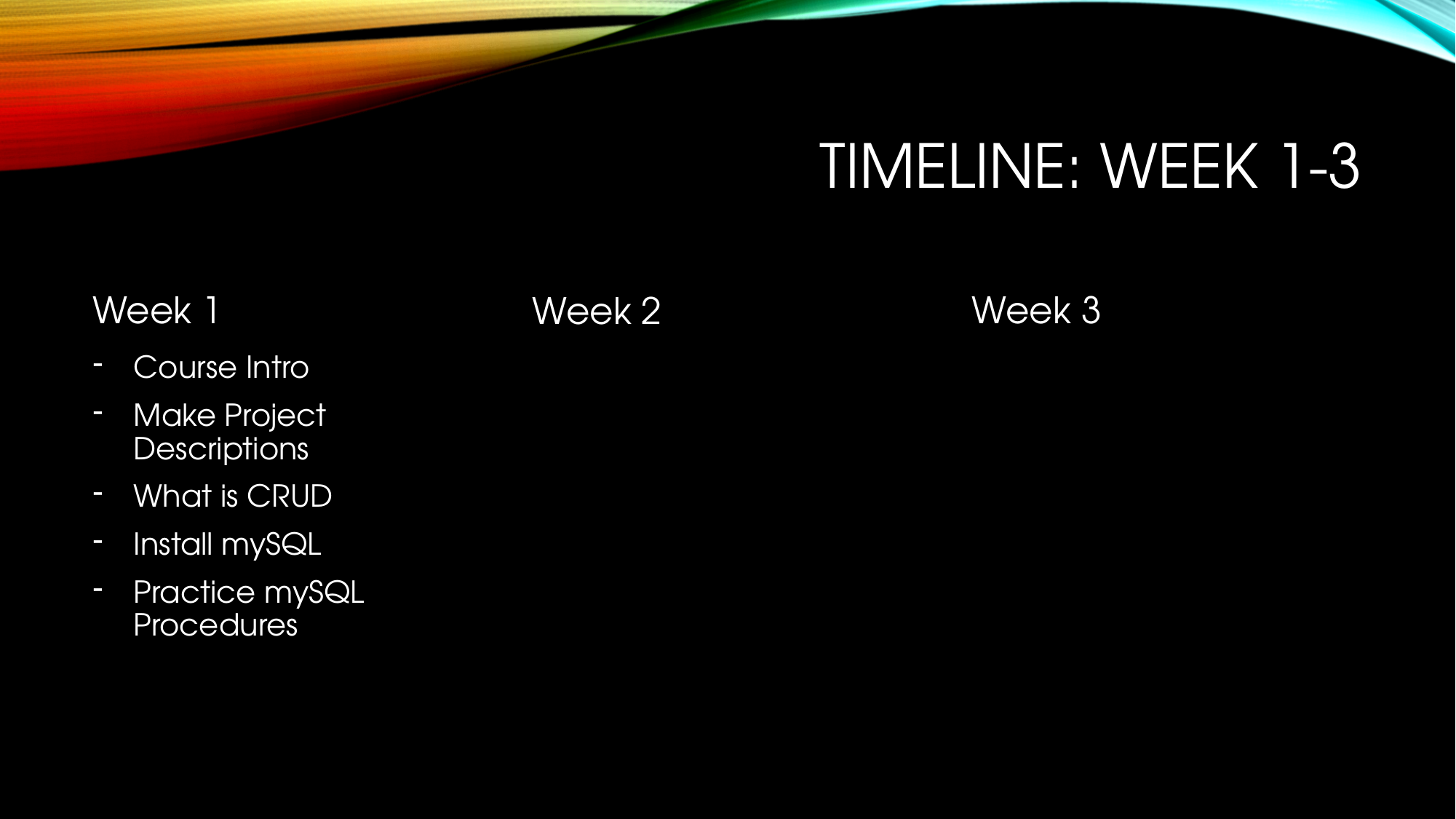

# Timeline: Week 1-3
Week 3
Week 2
Week 1

Course Intro
Make Project Descriptions
What is CRUD
Install mySQL
Practice mySQL Procedures